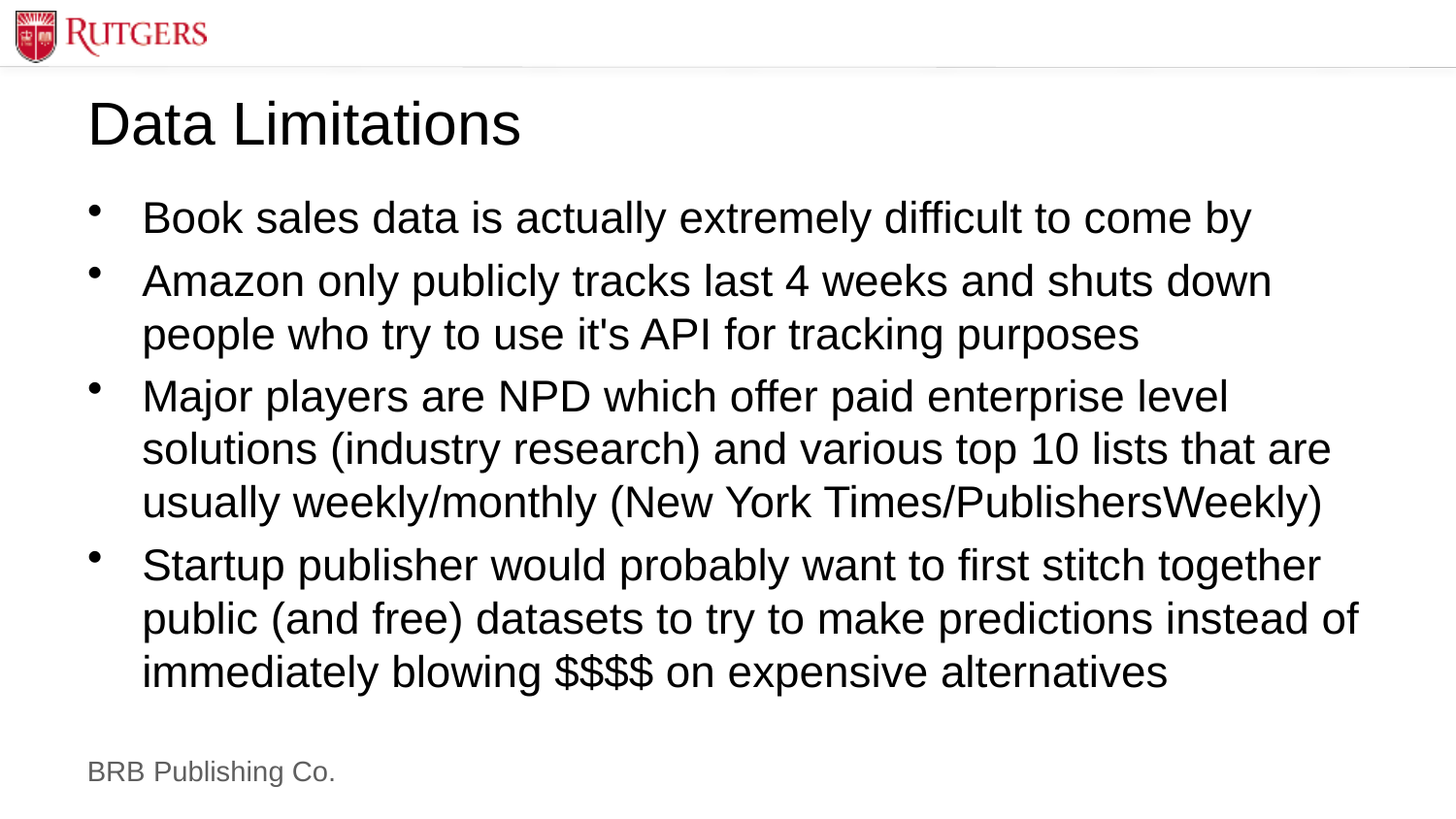

# Data Limitations
Book sales data is actually extremely difficult to come by
Amazon only publicly tracks last 4 weeks and shuts down people who try to use it's API for tracking purposes
Major players are NPD which offer paid enterprise level solutions (industry research) and various top 10 lists that are usually weekly/monthly (New York Times/PublishersWeekly)
Startup publisher would probably want to first stitch together public (and free) datasets to try to make predictions instead of immediately blowing $$$$ on expensive alternatives